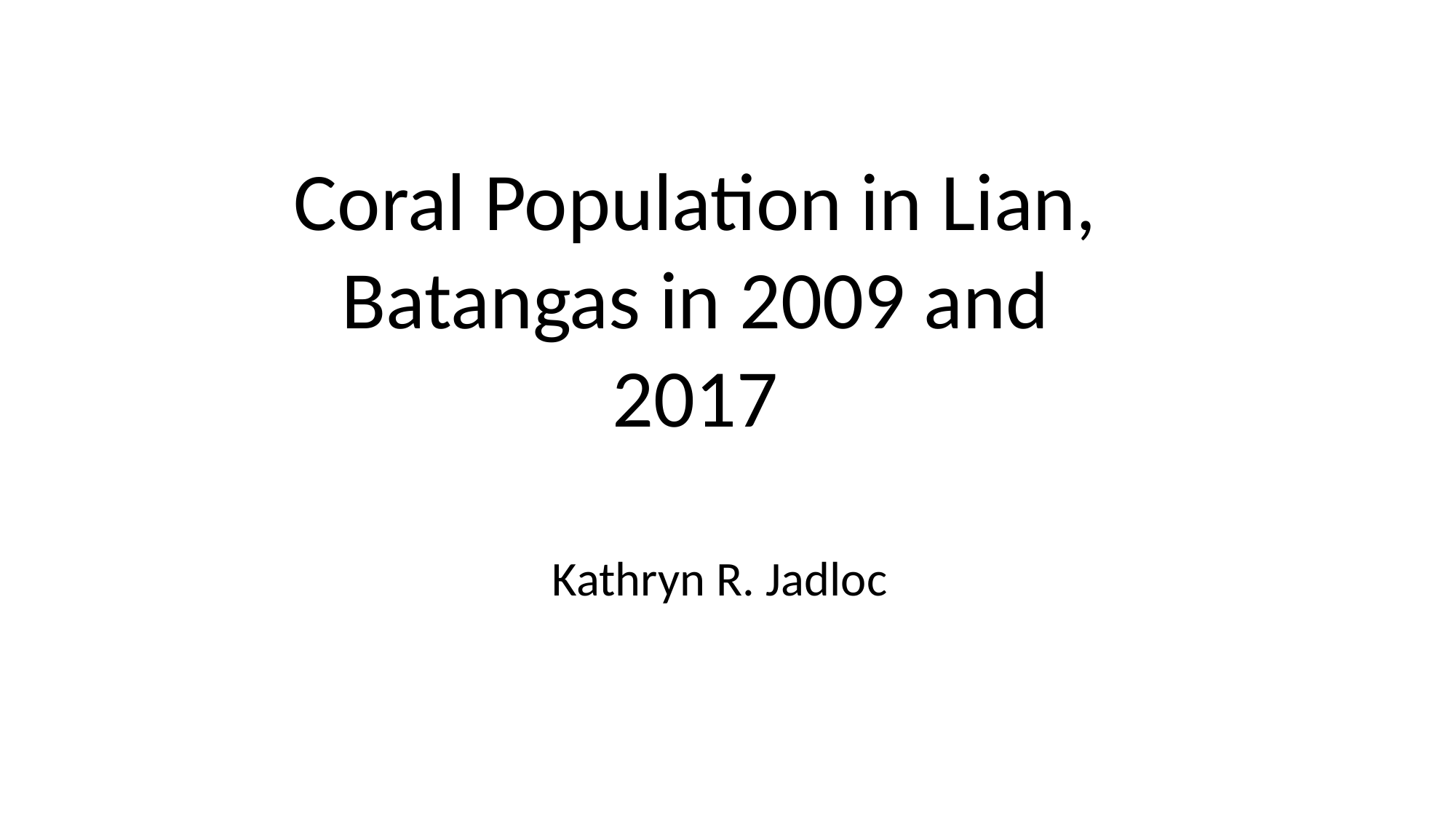

Coral Population in Lian, Batangas in 2009 and 2017
Kathryn R. Jadloc